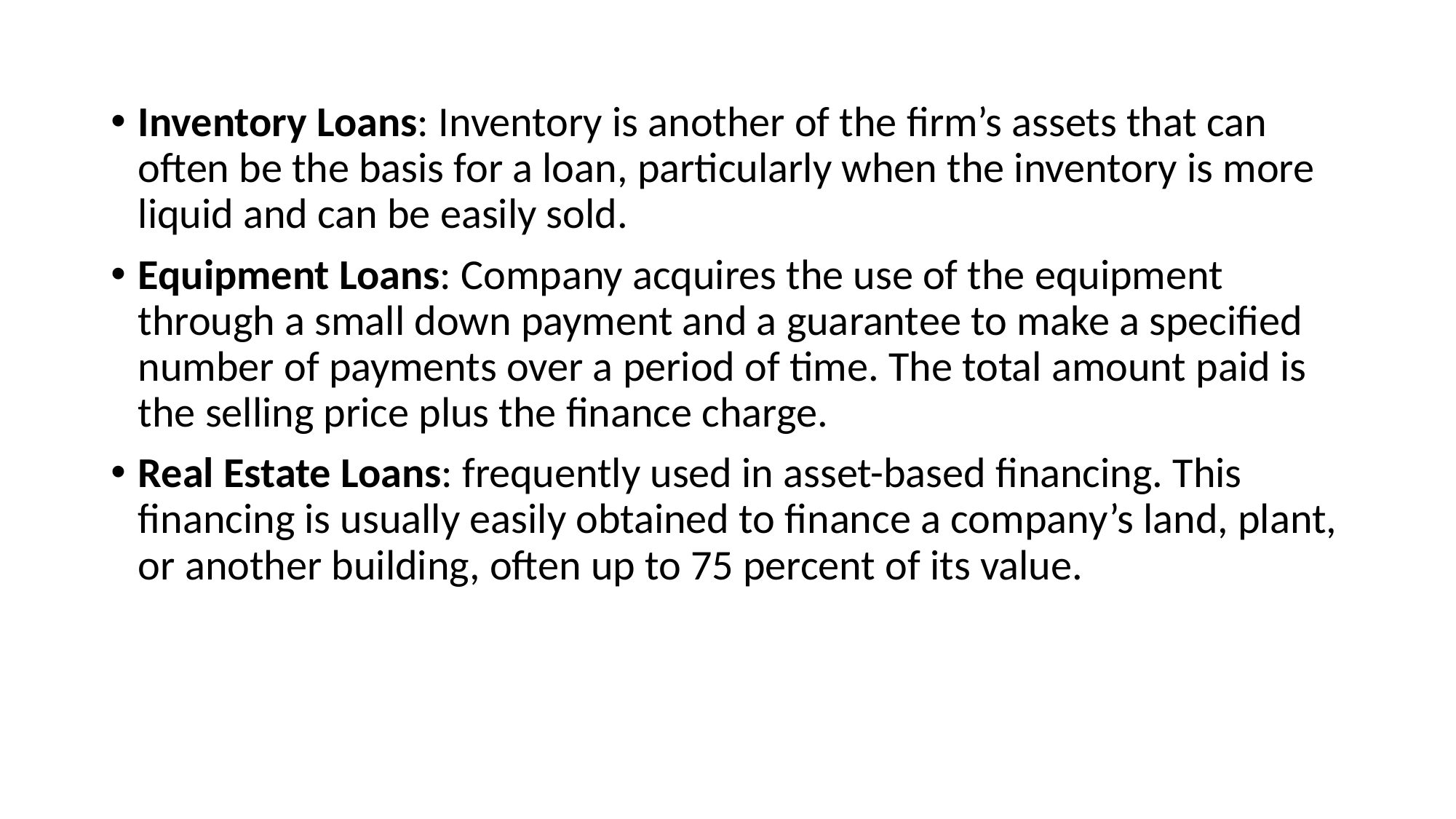

Inventory Loans: Inventory is another of the firm’s assets that can often be the basis for a loan, particularly when the inventory is more liquid and can be easily sold.
Equipment Loans: Company acquires the use of the equipment through a small down payment and a guarantee to make a specified number of payments over a period of time. The total amount paid is the selling price plus the finance charge.
Real Estate Loans: frequently used in asset-based financing. This financing is usually easily obtained to finance a company’s land, plant, or another building, often up to 75 percent of its value.